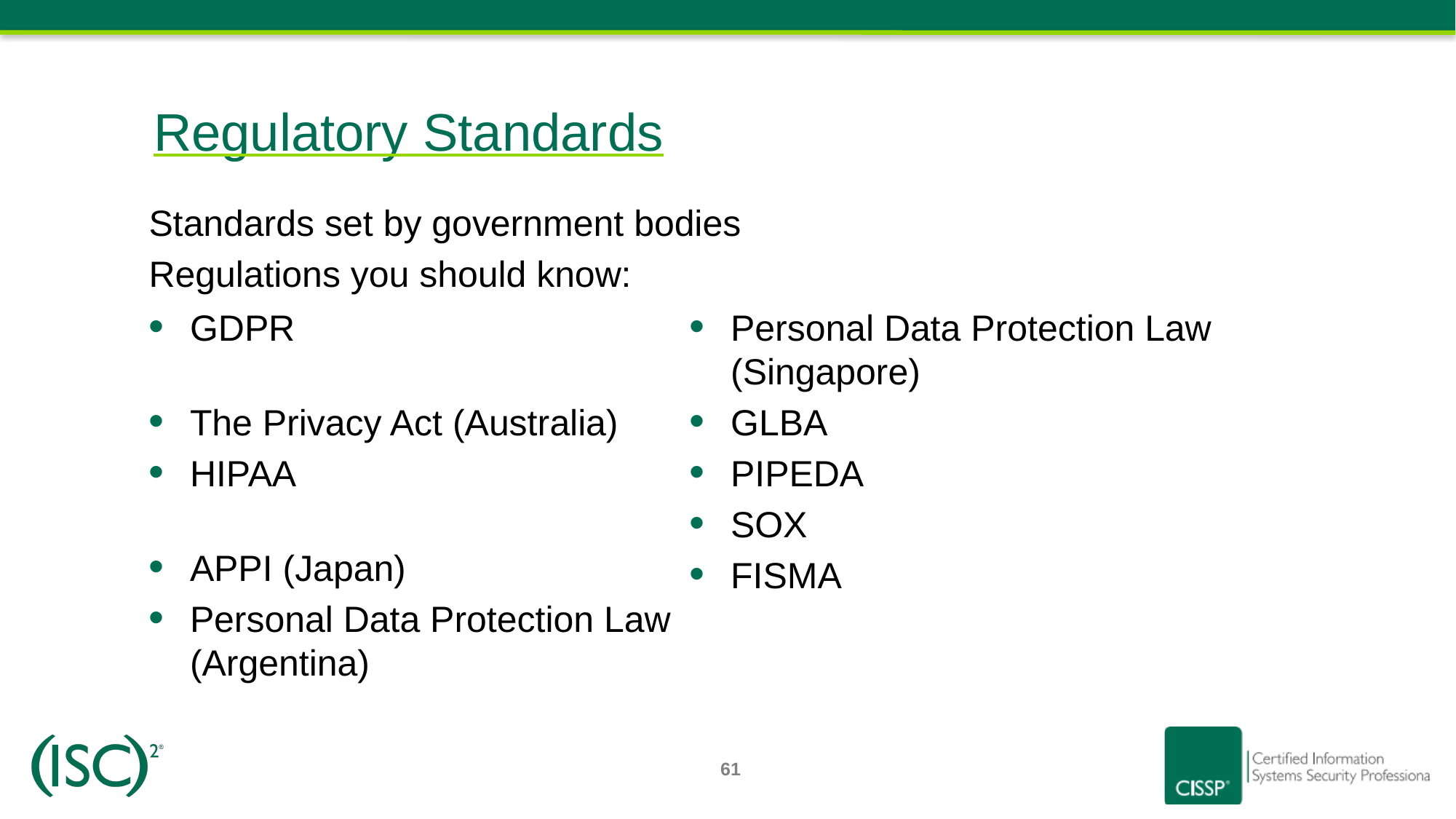

# Regulatory Standards
Standards set by government bodies
Regulations you should know:
GDPR
The Privacy Act (Australia)
HIPAA
APPI (Japan)
Personal Data Protection Law (Argentina)
Personal Data Protection Law (Singapore)
GLBA
PIPEDA
SOX
FISMA